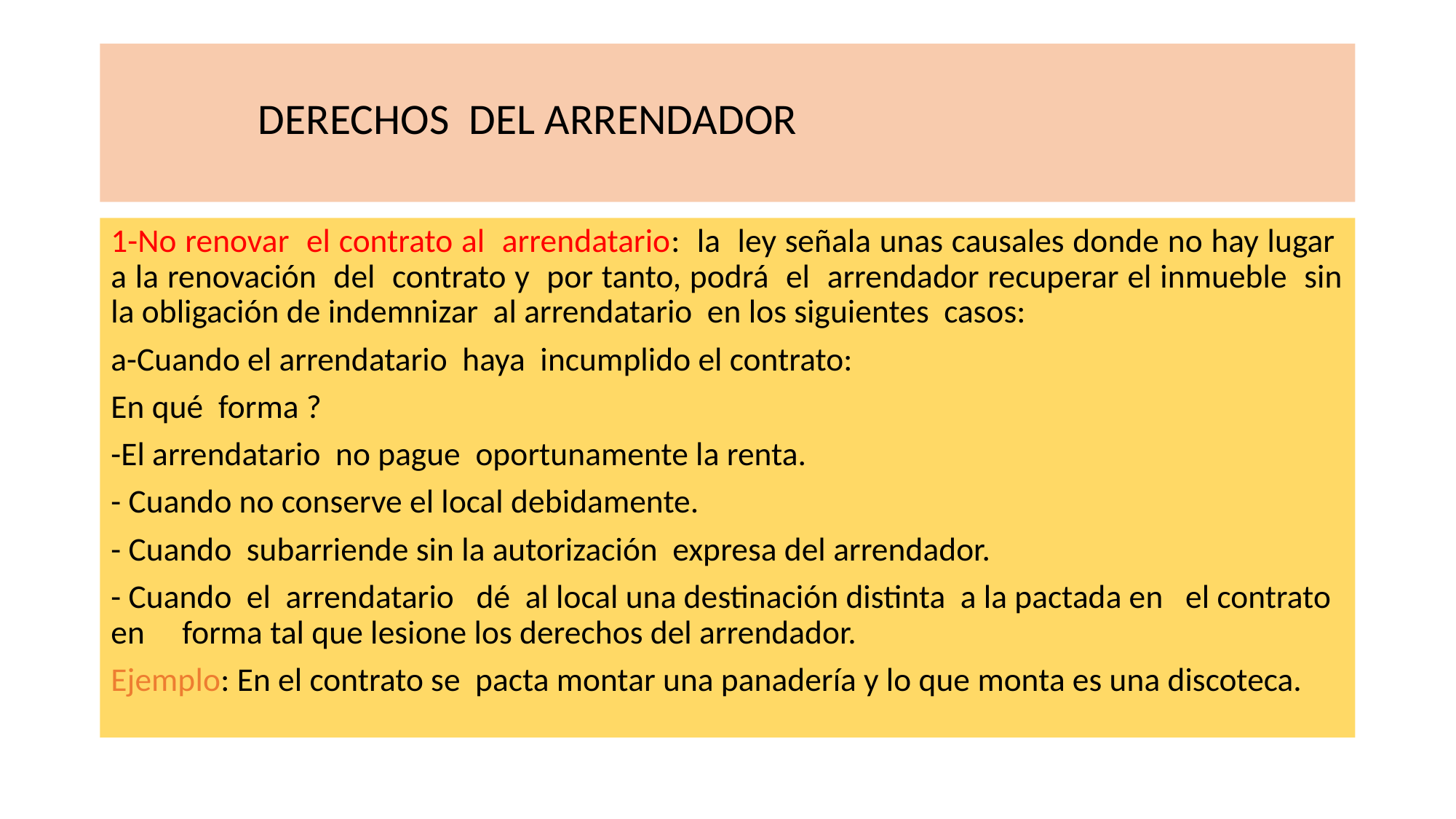

# DERECHOS  DEL ARRENDADOR
1-No renovar  el contrato al  arrendatario:  la  ley señala unas causales donde no hay lugar  a la renovación  del  contrato y  por tanto, podrá  el  arrendador recuperar el inmueble  sin la obligación de indemnizar  al arrendatario  en los siguientes  casos:
a-Cuando el arrendatario  haya  incumplido el contrato:
En qué  forma ?
-El arrendatario  no pague  oportunamente la renta.
- Cuando no conserve el local debidamente.
- Cuando  subarriende sin la autorización  expresa del arrendador.
- Cuando  el  arrendatario   dé  al local una destinación distinta  a la pactada en   el contrato en     forma tal que lesione los derechos del arrendador.
Ejemplo: En el contrato se  pacta montar una panadería y lo que monta es una discoteca.